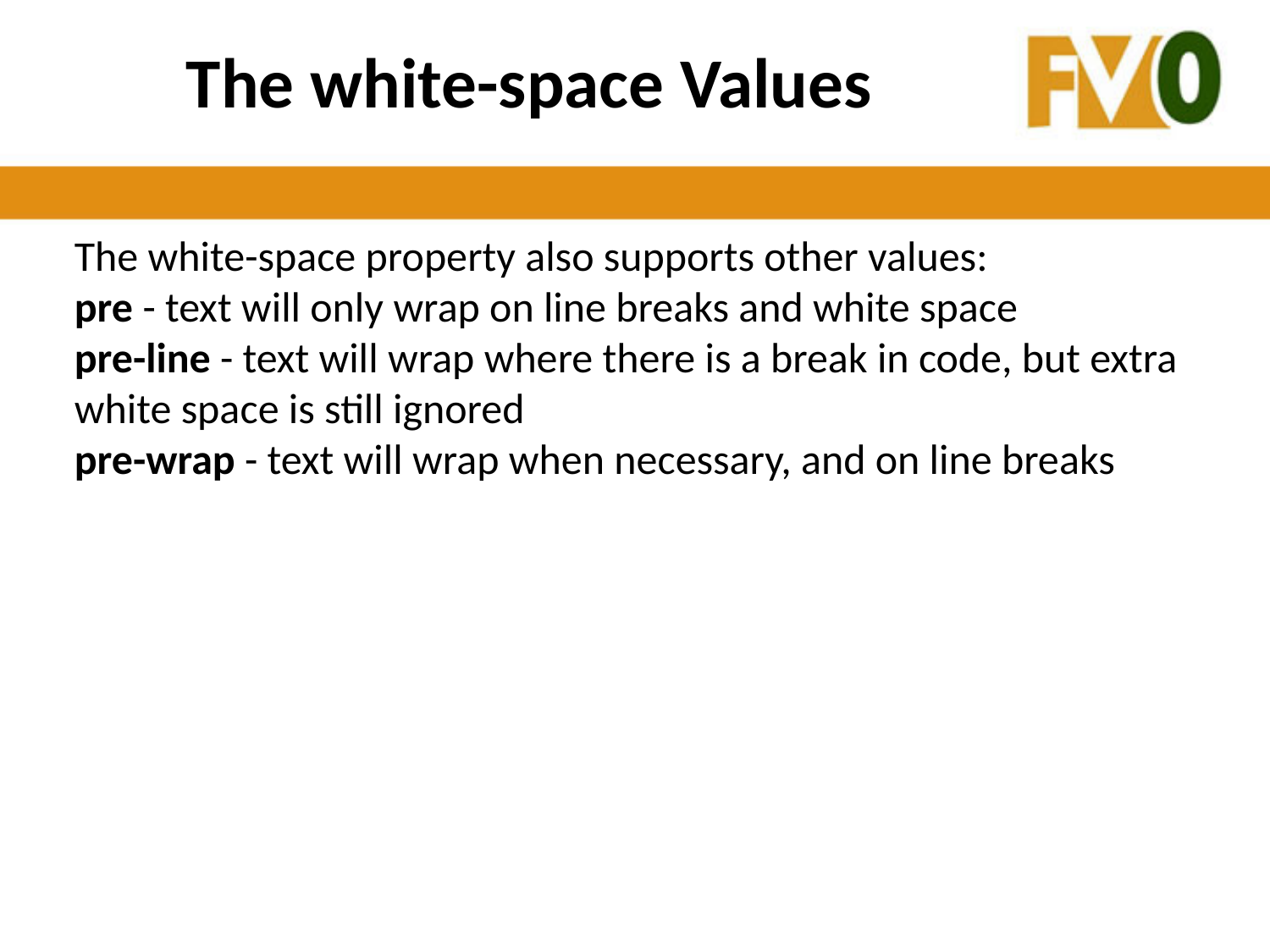

# The white-space Values
The white-space property also supports other values:
pre - text will only wrap on line breaks and white space
pre-line - text will wrap where there is a break in code, but extra white space is still ignored
pre-wrap - text will wrap when necessary, and on line breaks